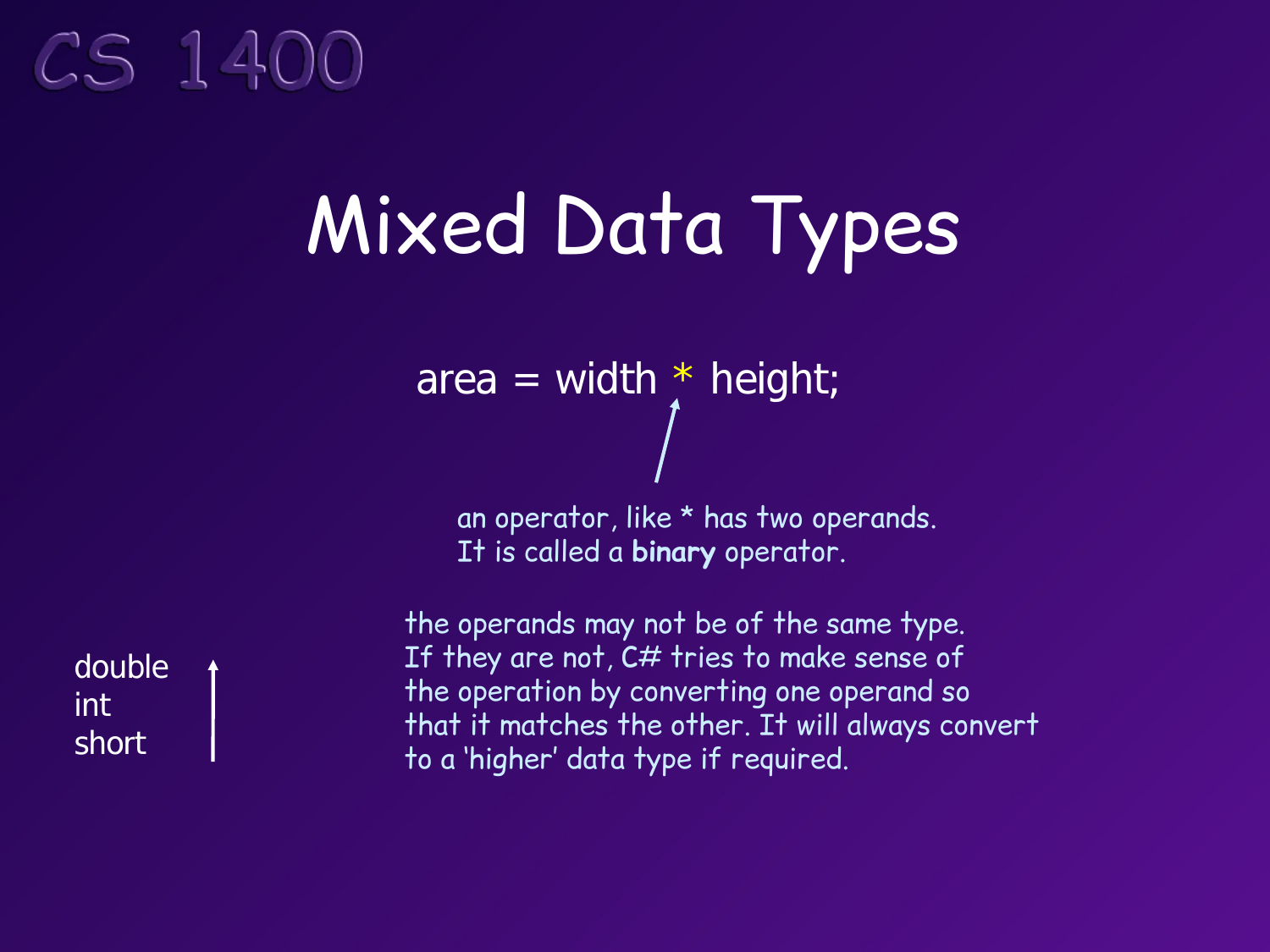

# Mixed Data Types
area = width * height;

an operator, like * has two operands.
It is called a binary operator.
the operands may not be of the same type.
If they are not, C# tries to make sense of
the operation by converting one operand so
that it matches the other. It will always convert
to a ‘higher’ data type if required.
double
int
short